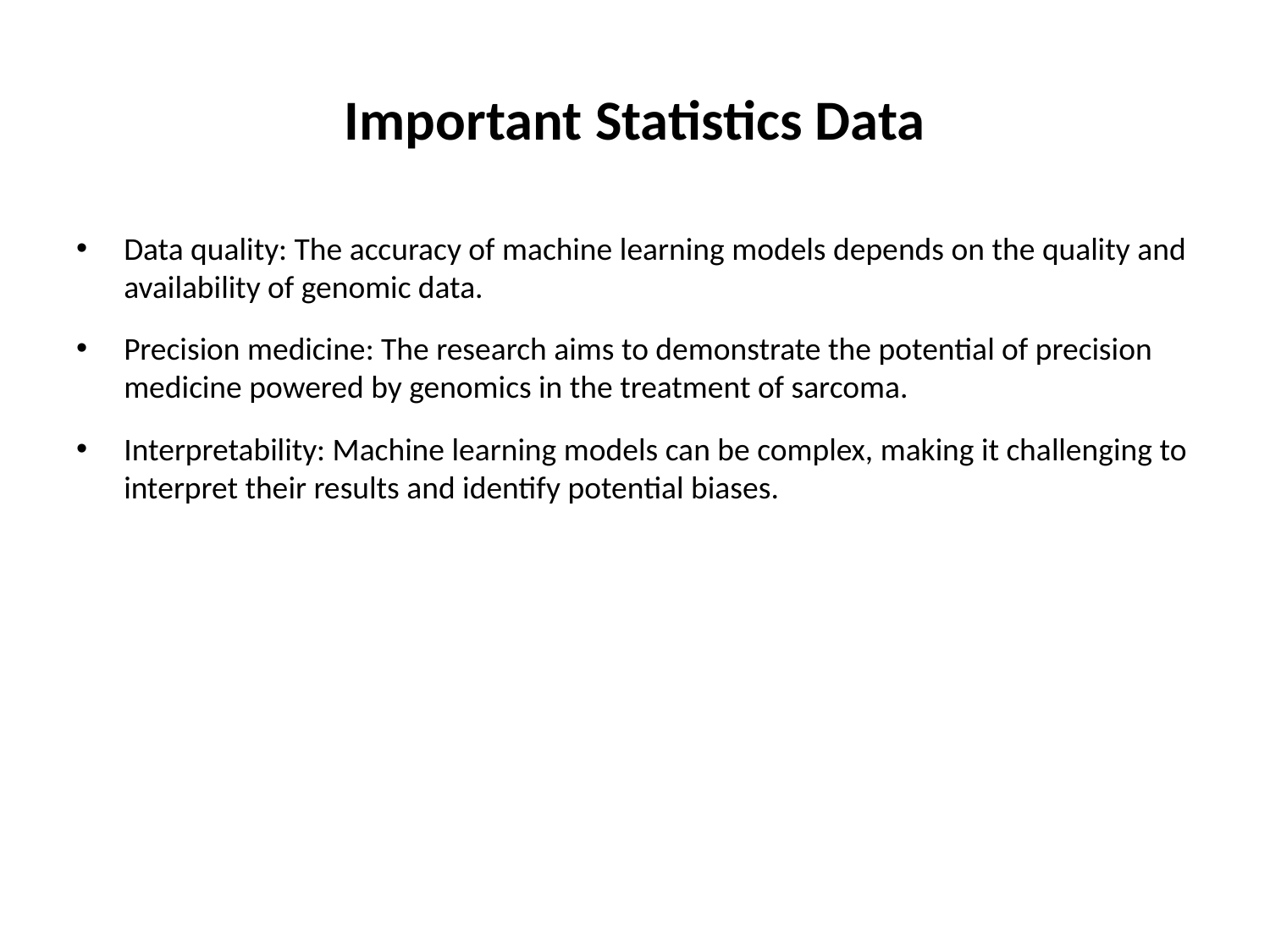

# Important Statistics Data
Data quality: The accuracy of machine learning models depends on the quality and availability of genomic data.
Precision medicine: The research aims to demonstrate the potential of precision medicine powered by genomics in the treatment of sarcoma.
Interpretability: Machine learning models can be complex, making it challenging to interpret their results and identify potential biases.